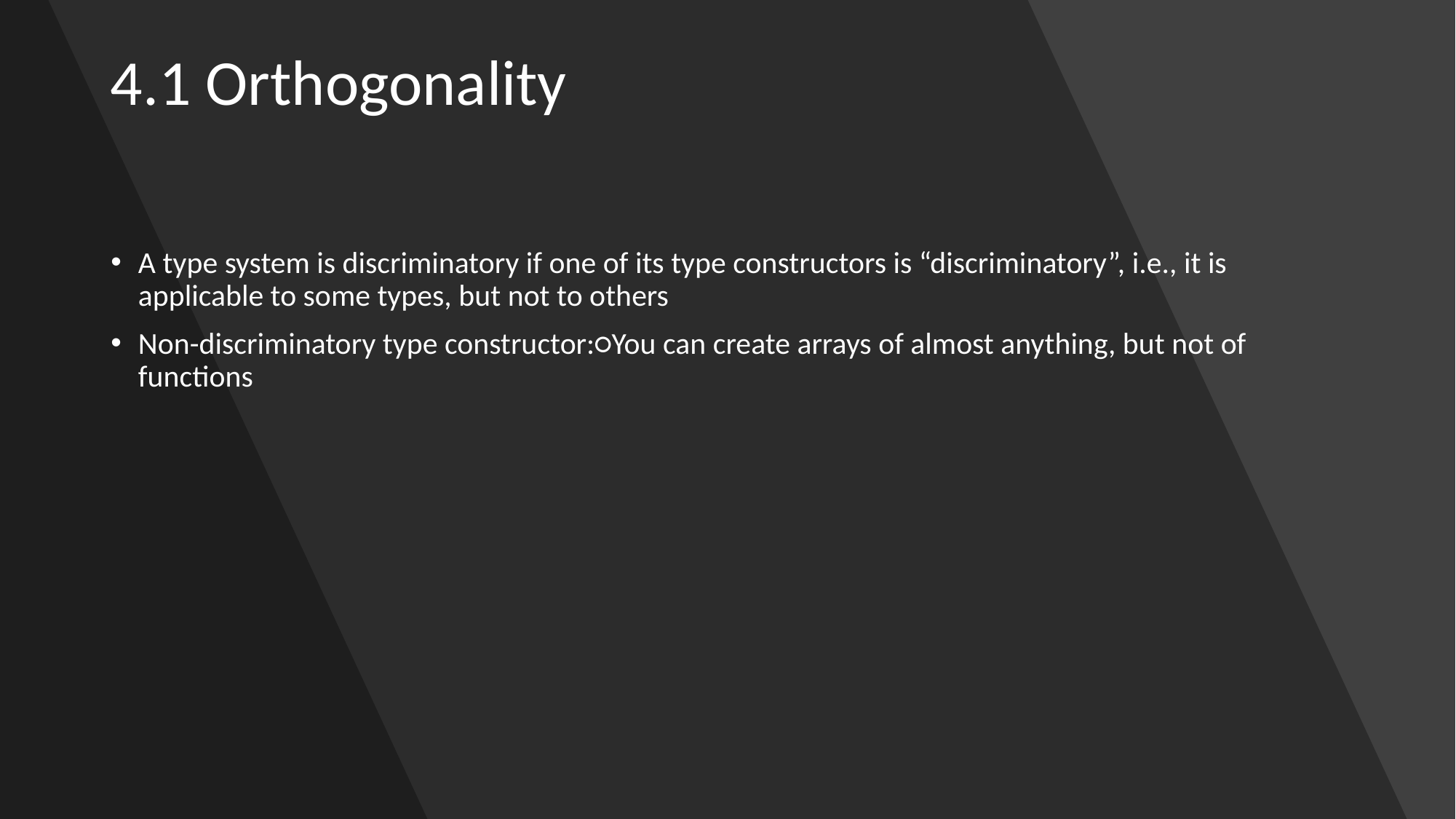

# 4.1 Orthogonality
A type system is discriminatory if one of its type constructors is “discriminatory”, i.e., it is applicable to some types, but not to others
Non-discriminatory type constructor:○You can create arrays of almost anything, but not of functions